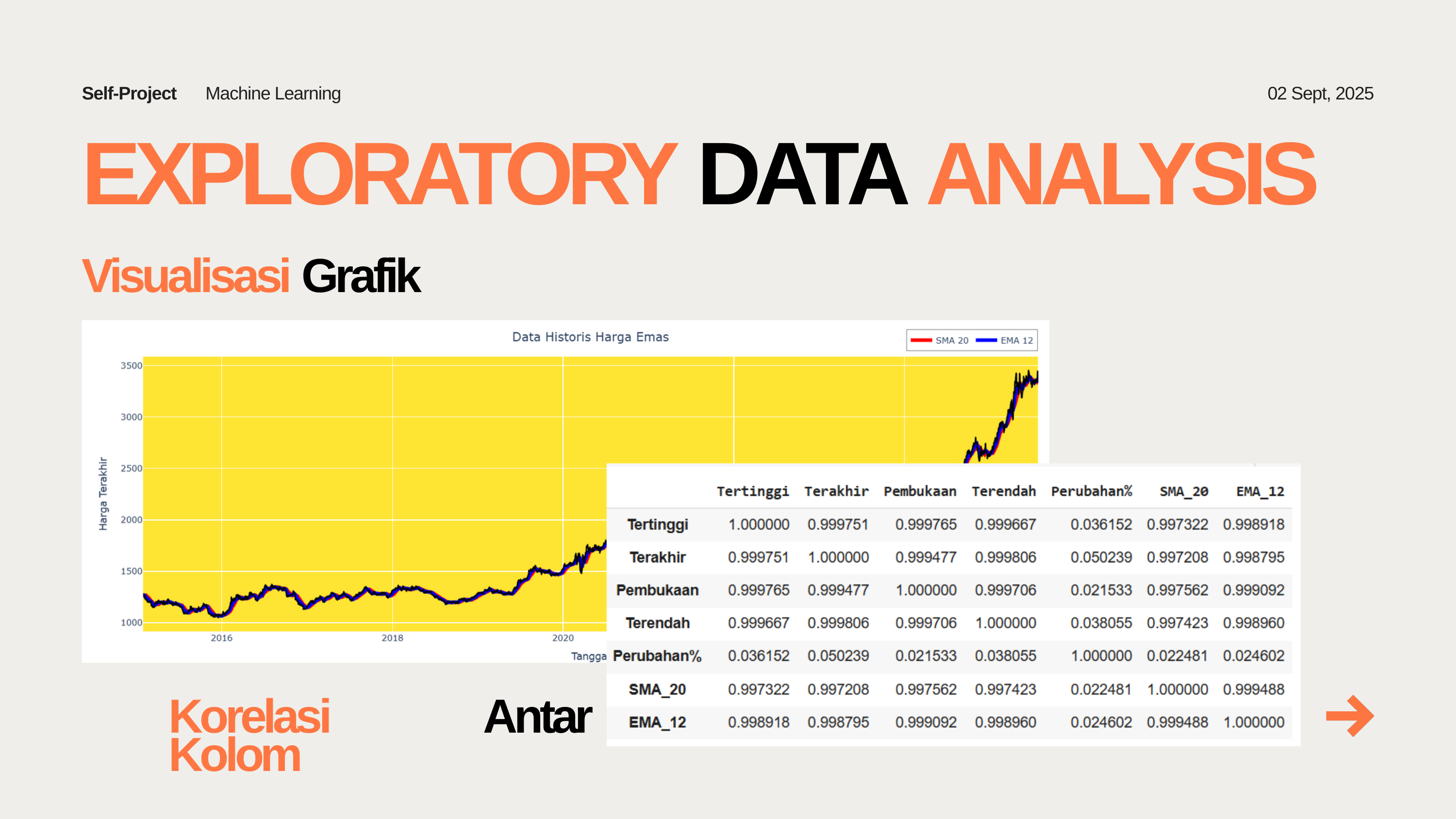

Self-Project
Machine Learning
02 Sept, 2025
EXPLORATORY DATA ANALYSIS
Visualisasi Grafik

Korelasi Antar Kolom